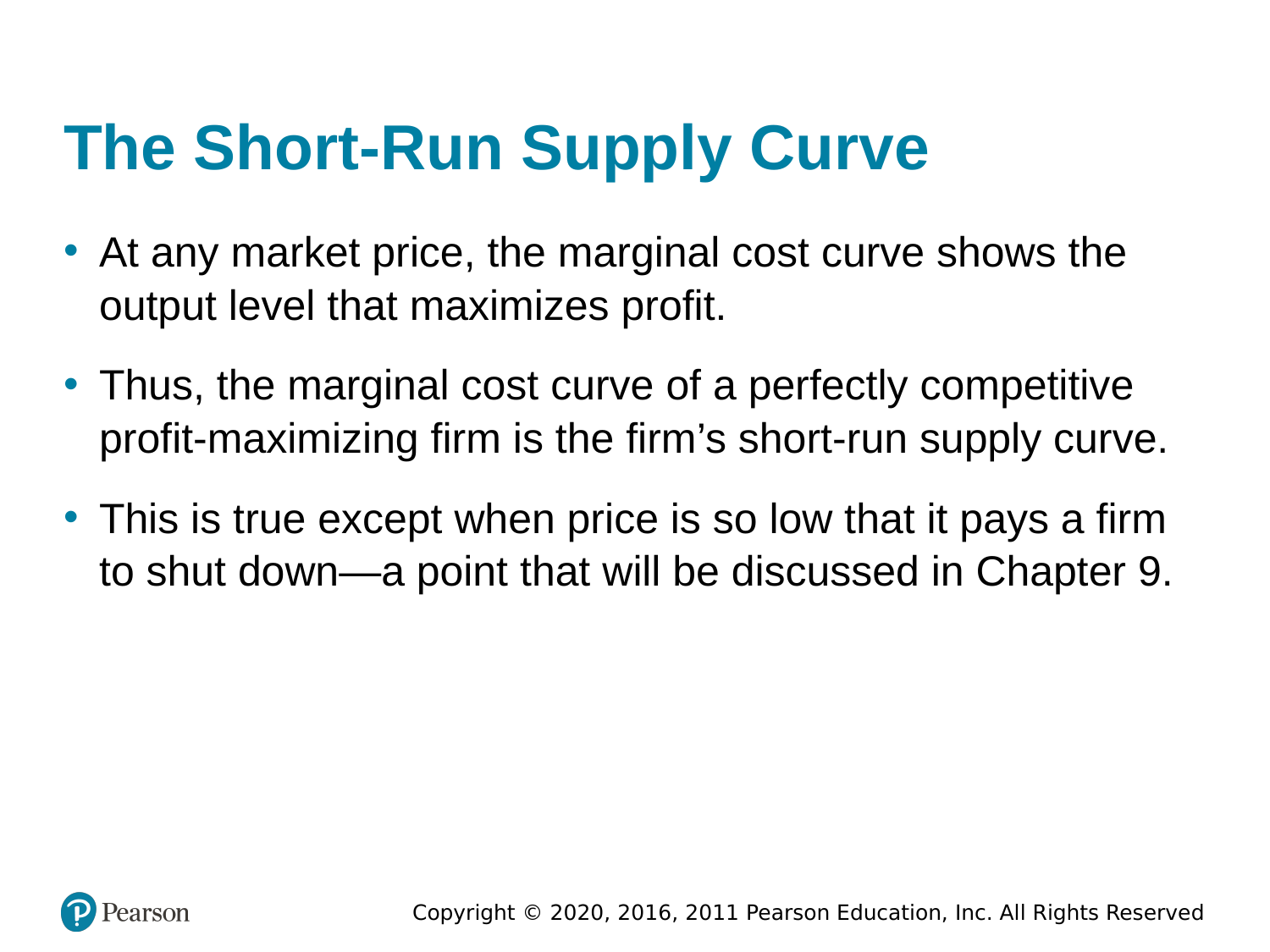

# The Short-Run Supply Curve
At any market price, the marginal cost curve shows the output level that maximizes profit.
Thus, the marginal cost curve of a perfectly competitive profit-maximizing firm is the firm’s short-run supply curve.
This is true except when price is so low that it pays a firm to shut down—a point that will be discussed in Chapter 9.